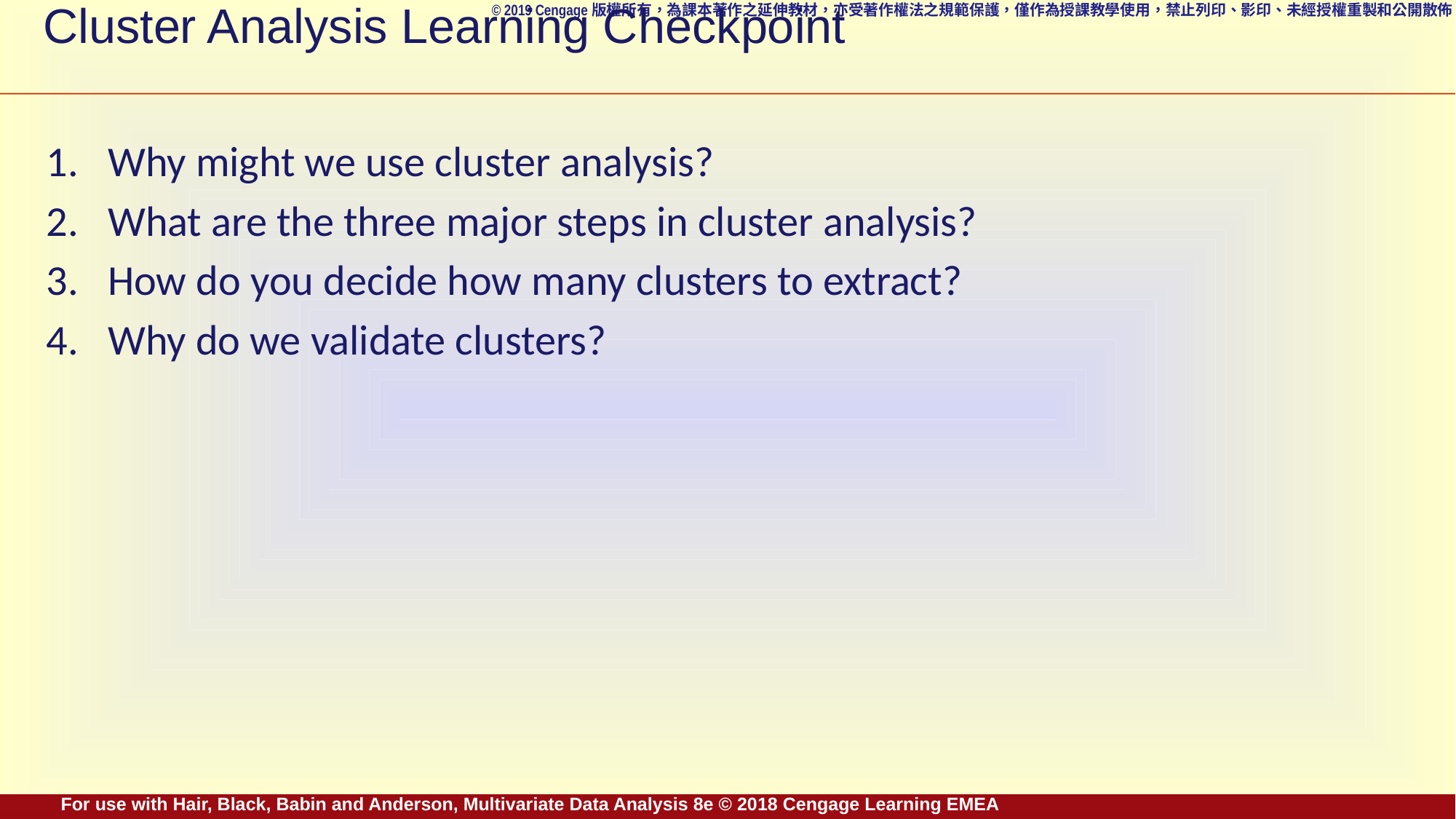

# Cluster Analysis Learning Checkpoint
Why might we use cluster analysis?
What are the three major steps in cluster analysis?
How do you decide how many clusters to extract?
Why do we validate clusters?

For use with Hair, Black, Babin and Anderson, Multivariate Data Analysis 8e © 2018 Cengage Learning EMEA